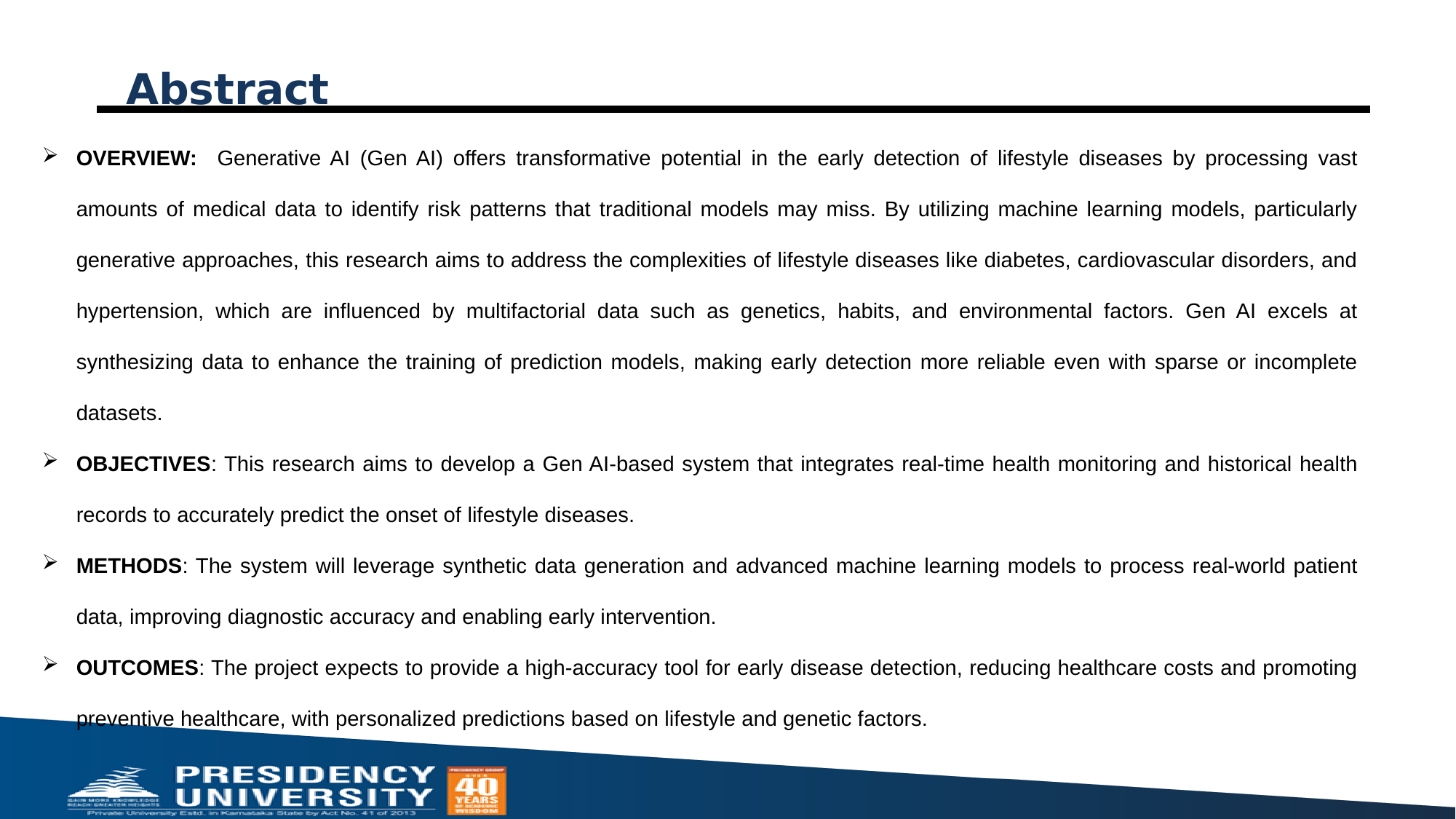

# Abstract
OVERVIEW:  Generative AI (Gen AI) offers transformative potential in the early detection of lifestyle diseases by processing vast amounts of medical data to identify risk patterns that traditional models may miss. By utilizing machine learning models, particularly generative approaches, this research aims to address the complexities of lifestyle diseases like diabetes, cardiovascular disorders, and hypertension, which are influenced by multifactorial data such as genetics, habits, and environmental factors. Gen AI excels at synthesizing data to enhance the training of prediction models, making early detection more reliable even with sparse or incomplete datasets.
OBJECTIVES: This research aims to develop a Gen AI-based system that integrates real-time health monitoring and historical health records to accurately predict the onset of lifestyle diseases.
METHODS: The system will leverage synthetic data generation and advanced machine learning models to process real-world patient data, improving diagnostic accuracy and enabling early intervention.
OUTCOMES: The project expects to provide a high-accuracy tool for early disease detection, reducing healthcare costs and promoting preventive healthcare, with personalized predictions based on lifestyle and genetic factors.